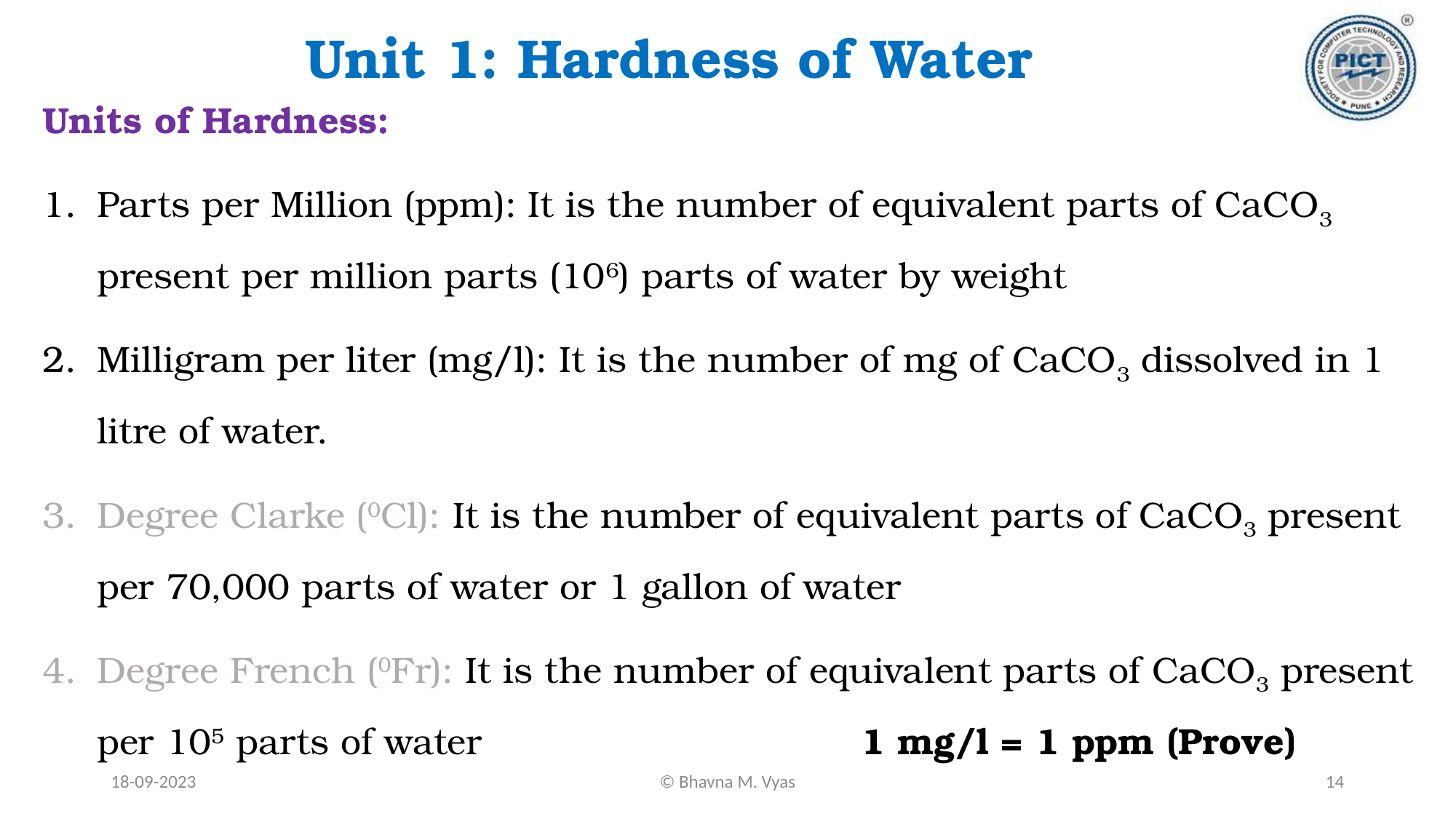

# Unit 1: Hardness of Water
Units of Hardness:
Parts per Million (ppm): It is the number of equivalent parts of CaCO3 present per million parts (106) parts of water by weight
Milligram per liter (mg/l): It is the number of mg of CaCO3 dissolved in 1 litre of water.
Degree Clarke (0Cl): It is the number of equivalent parts of CaCO3 present per 70,000 parts of water or 1 gallon of water
Degree French (0Fr): It is the number of equivalent parts of CaCO3 present per 105 parts of water				1 mg/l = 1 ppm (Prove)

18-09-2023
© Bhavna M. Vyas
14